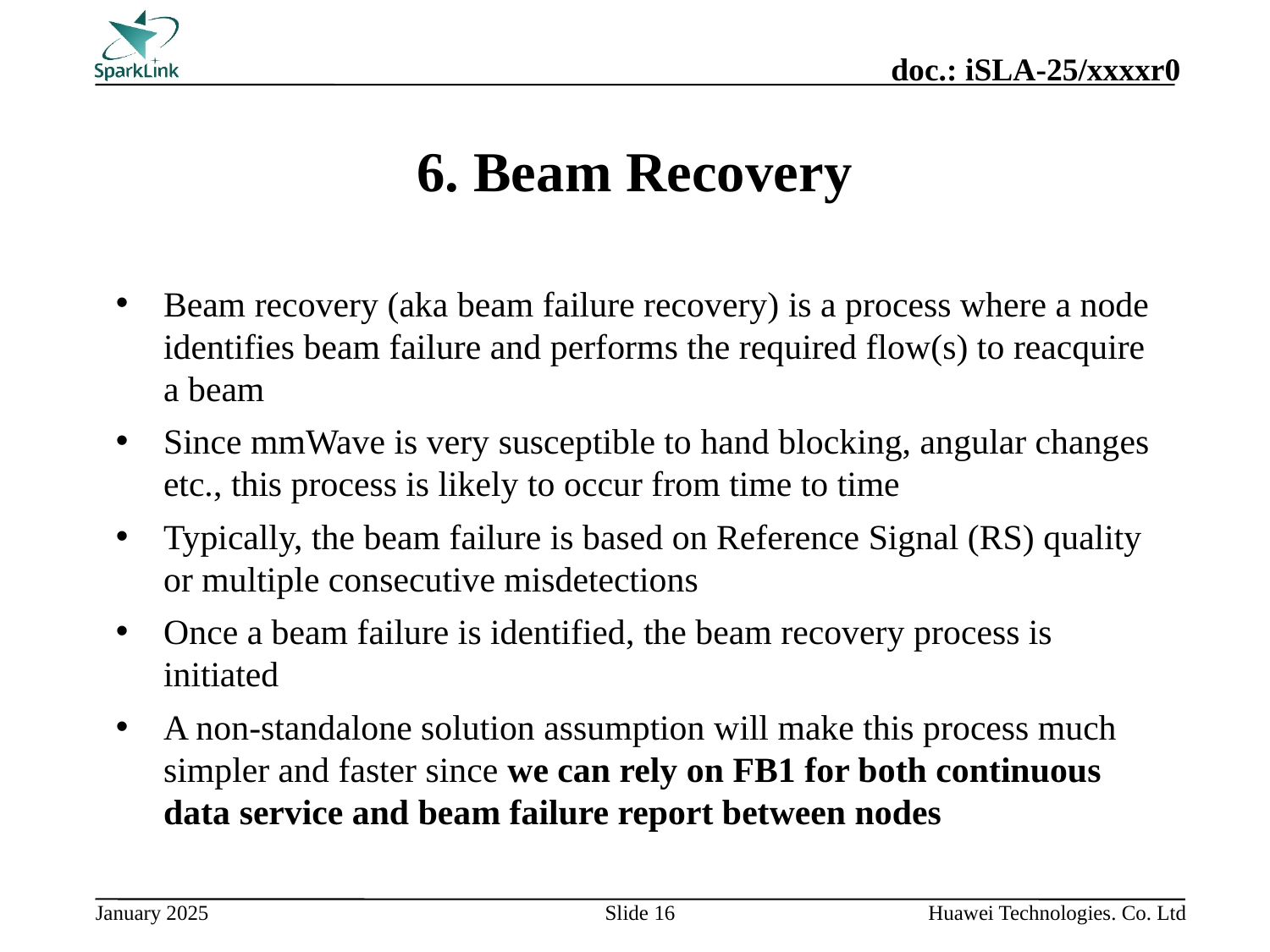

# 6. Beam Recovery
Beam recovery (aka beam failure recovery) is a process where a node identifies beam failure and performs the required flow(s) to reacquire a beam
Since mmWave is very susceptible to hand blocking, angular changes etc., this process is likely to occur from time to time
Typically, the beam failure is based on Reference Signal (RS) quality or multiple consecutive misdetections
Once a beam failure is identified, the beam recovery process is initiated
A non-standalone solution assumption will make this process much simpler and faster since we can rely on FB1 for both continuous data service and beam failure report between nodes
Slide 16